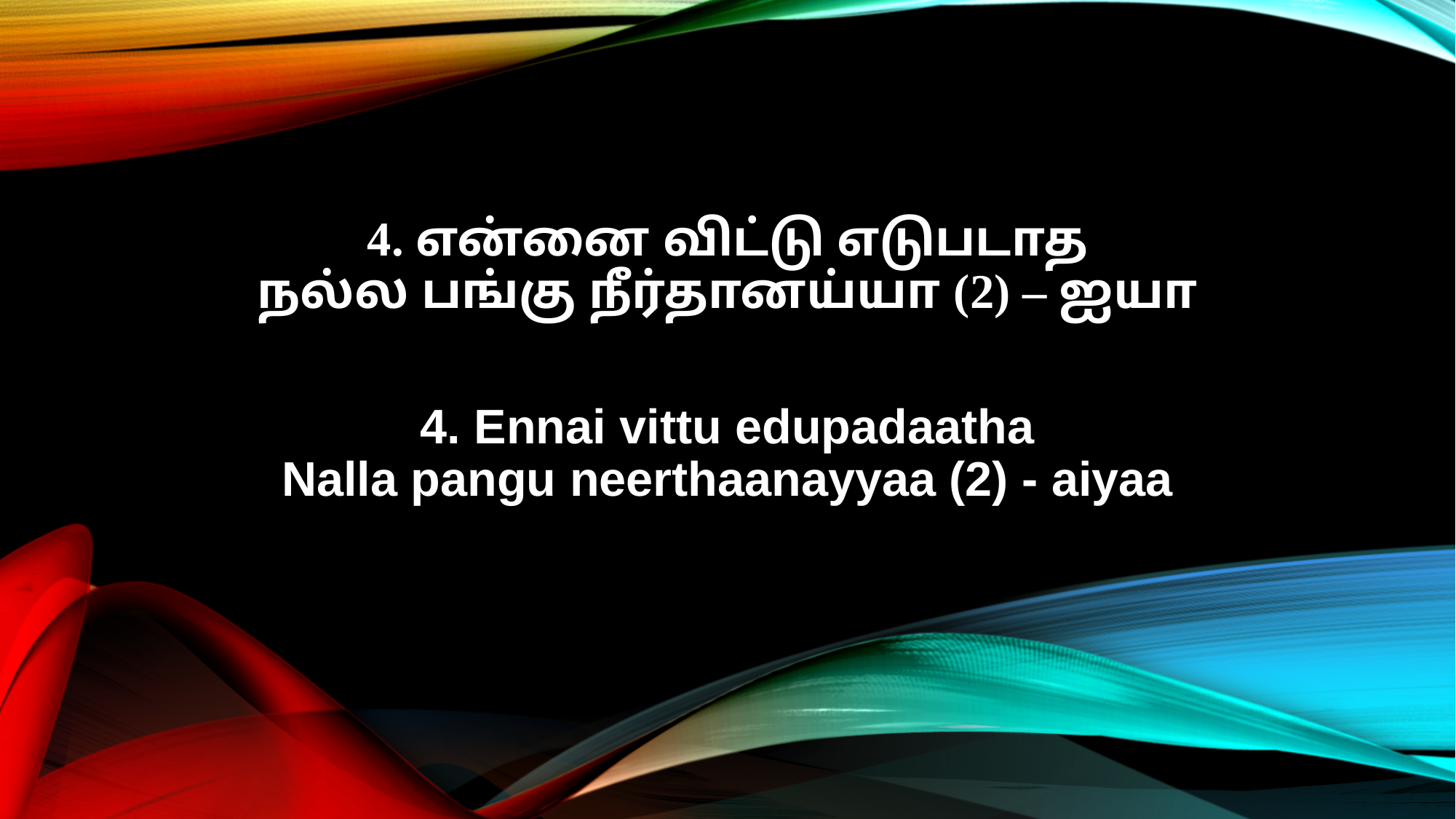

4. என்னை விட்டு எடுபடாத
நல்ல பங்கு நீர்தானய்யா (2) – ஐயா

4. Ennai vittu edupadaatha
Nalla pangu neerthaanayyaa (2) - aiyaa